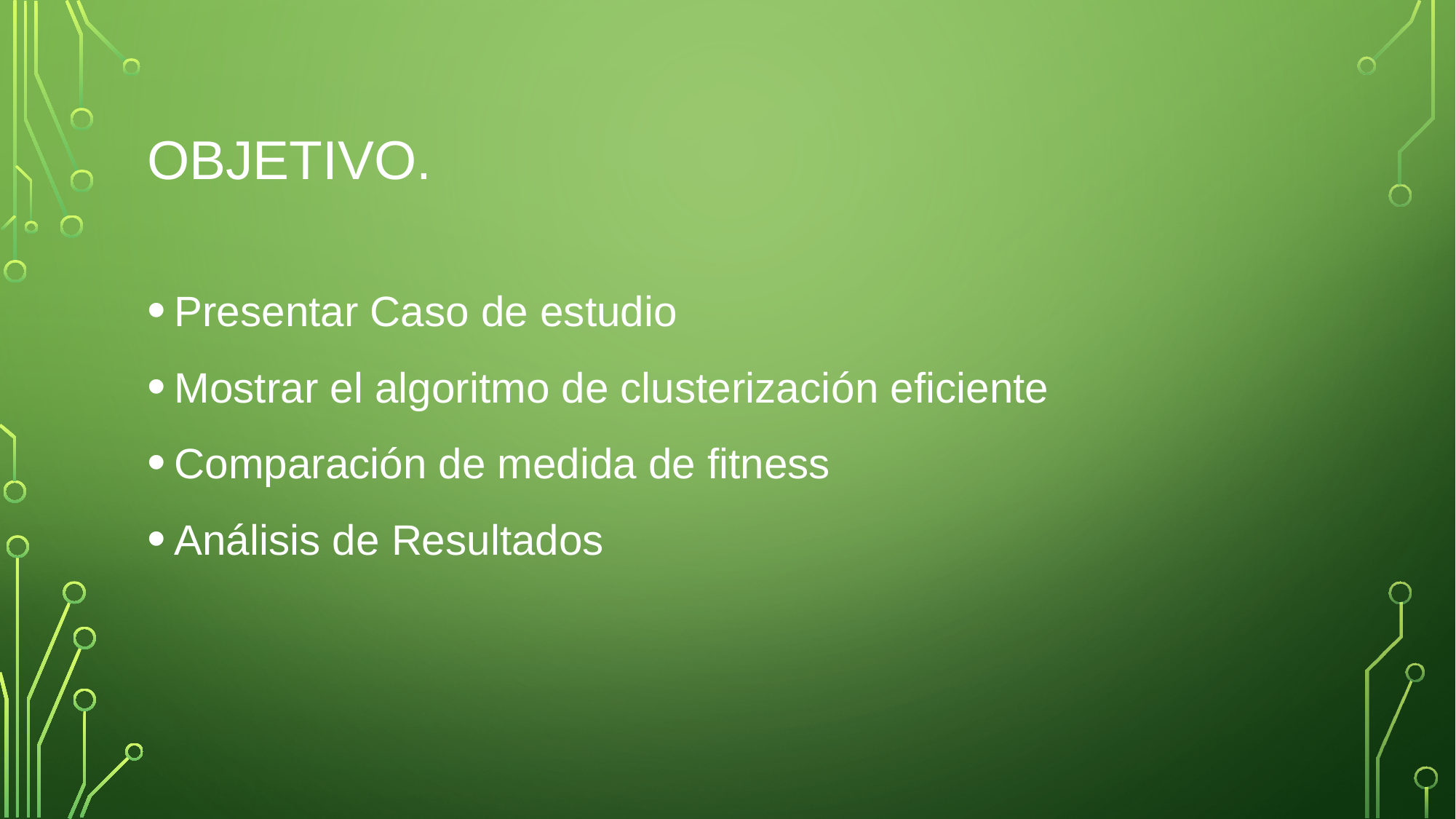

# Objetivo.
Presentar Caso de estudio
Mostrar el algoritmo de clusterización eficiente
Comparación de medida de fitness
Análisis de Resultados